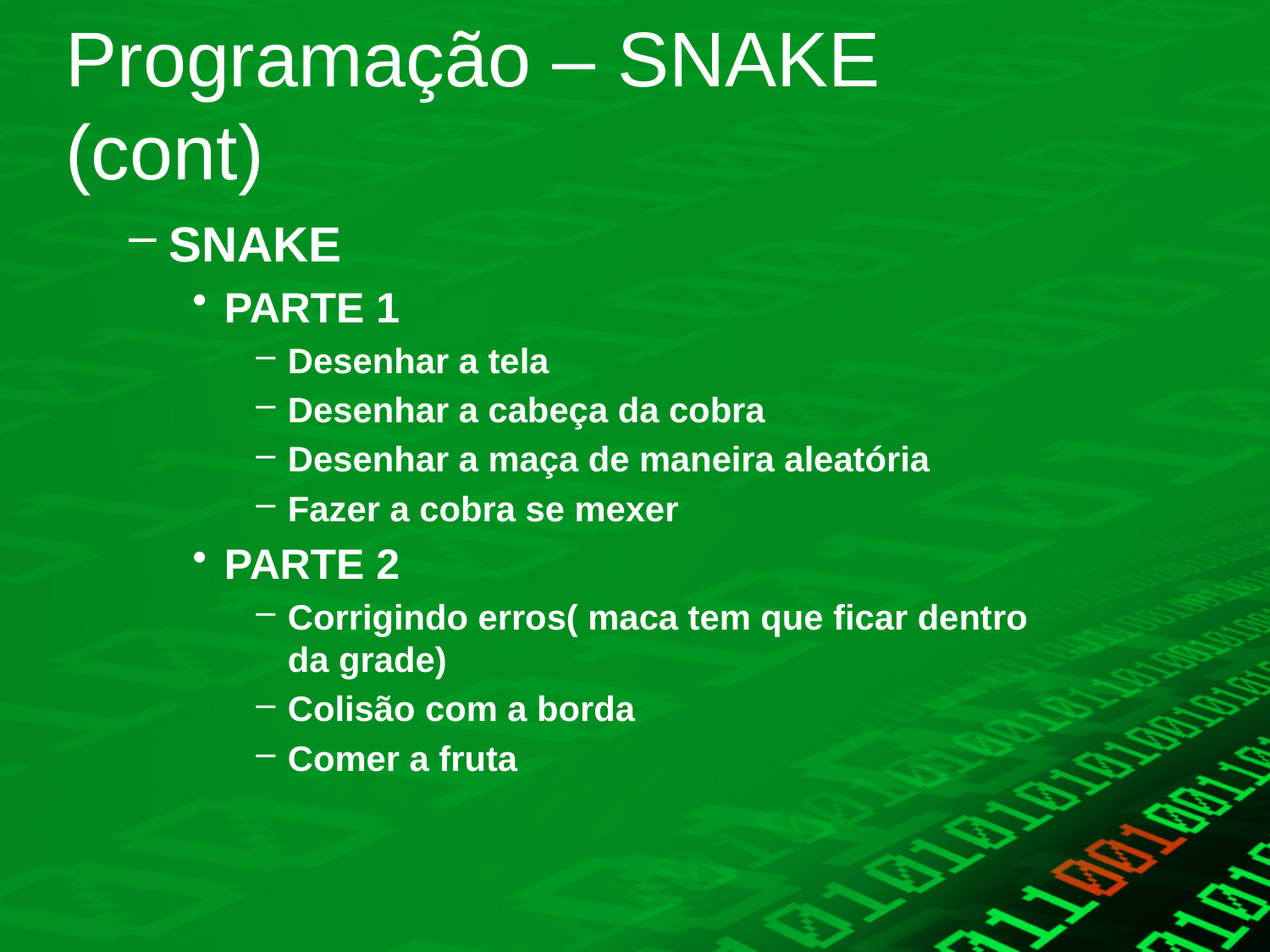

# Programação – SNAKE (cont)
SNAKE
PARTE 1
Desenhar a tela
Desenhar a cabeça da cobra
Desenhar a maça de maneira aleatória
Fazer a cobra se mexer
PARTE 2
Corrigindo erros( maca tem que ficar dentro da grade)
Colisão com a borda
Comer a fruta